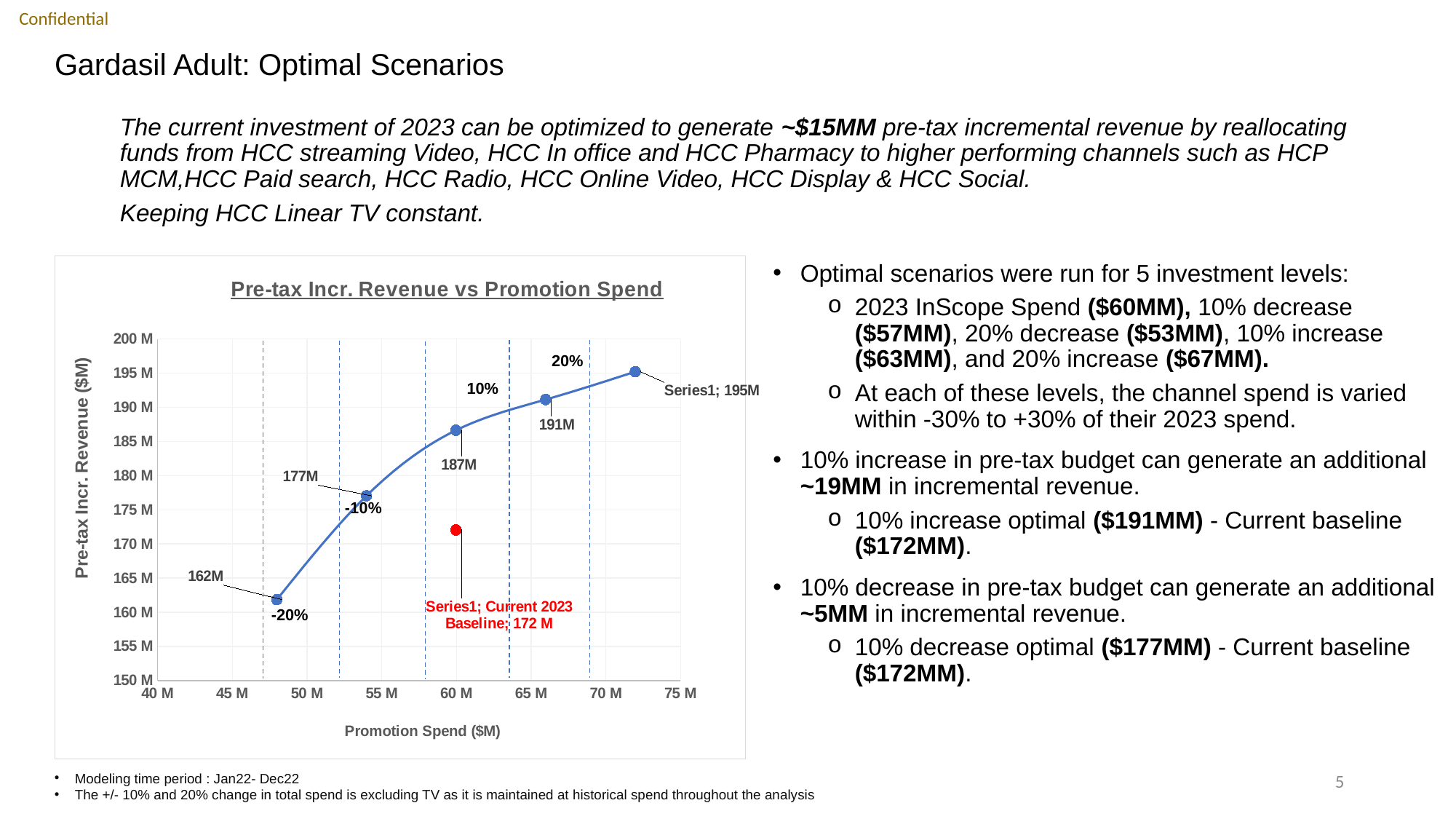

# Gardasil Adult: Optimal Scenarios
The current investment of 2023 can be optimized to generate ~$15MM pre-tax incremental revenue by reallocating funds from HCC streaming Video, HCC In office and HCC Pharmacy to higher performing channels such as HCP MCM,HCC Paid search, HCC Radio, HCC Online Video, HCC Display & HCC Social.
Keeping HCC Linear TV constant.

### Chart: Pre-tax Incr. Revenue vs Promotion Spend

| Category | -30% to +30% | Current 2023 Baseline |
|---|---|---|
Optimal scenarios were run for 5 investment levels:
2023 InScope Spend ($60MM), 10% decrease ($57MM), 20% decrease ($53MM), 10% increase ($63MM), and 20% increase ($67MM).
At each of these levels, the channel spend is varied within -30% to +30% of their 2023 spend.
10% increase in pre-tax budget can generate an additional ~19MM in incremental revenue.
10% increase optimal ($191MM) - Current baseline ($172MM).
10% decrease in pre-tax budget can generate an additional ~5MM in incremental revenue.
10% decrease optimal ($177MM) - Current baseline ($172MM).

20%
10%
-20%
5
Modeling time period : Jan22- Dec22
The +/- 10% and 20% change in total spend is excluding TV as it is maintained at historical spend throughout the analysis